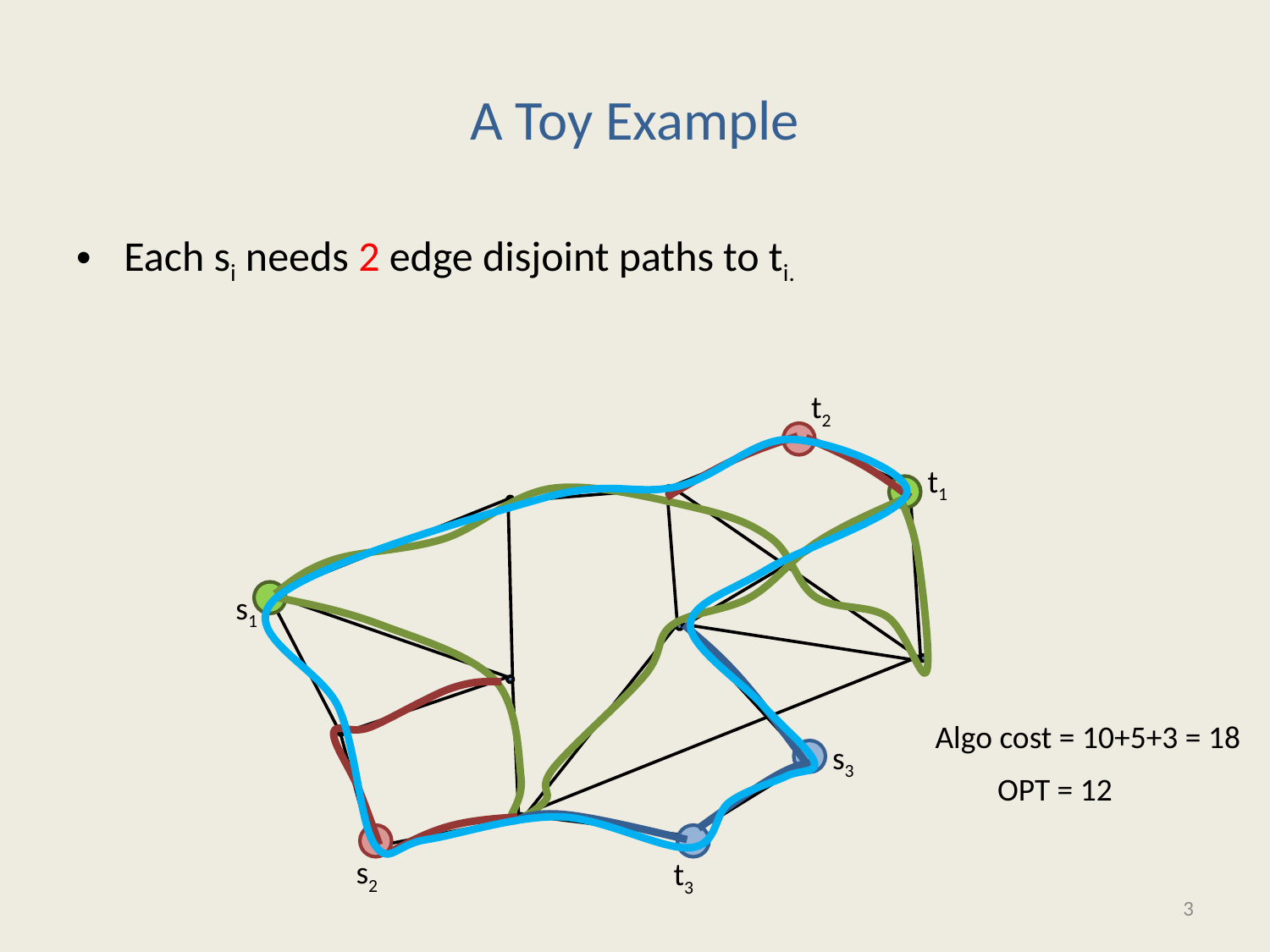

# A Toy Example
Each si needs 2 edge disjoint paths to ti.
t2

t1

s1

Algo cost = 10+5+3 = 18

s3

OPT = 12

s2

t3
3